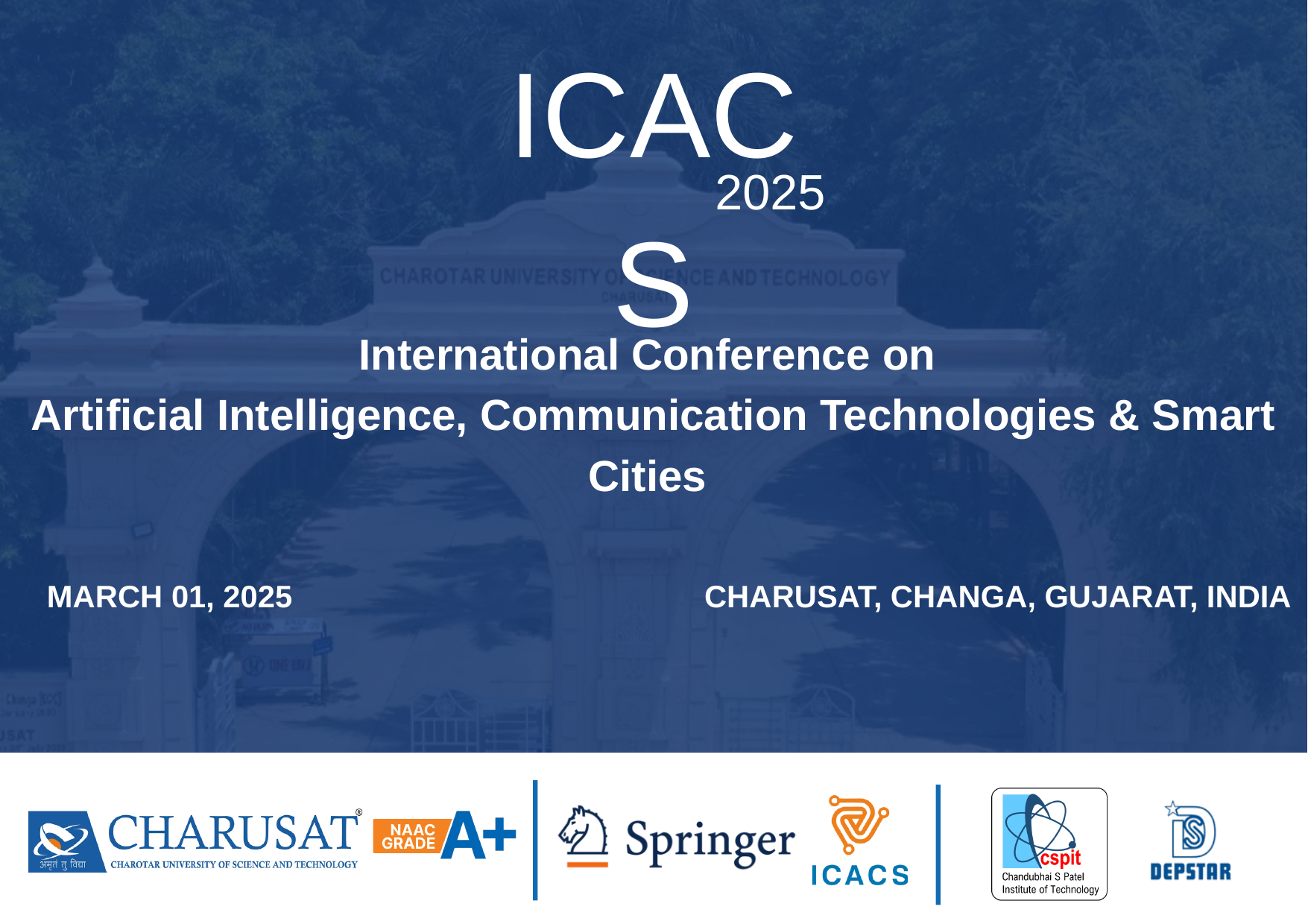

ICACS
2025
International Conference on
Artificial Intelligence, Communication Technologies & Smart Cities
MARCH 01, 2025
CHARUSAT, CHANGA, GUJARAT, INDIA